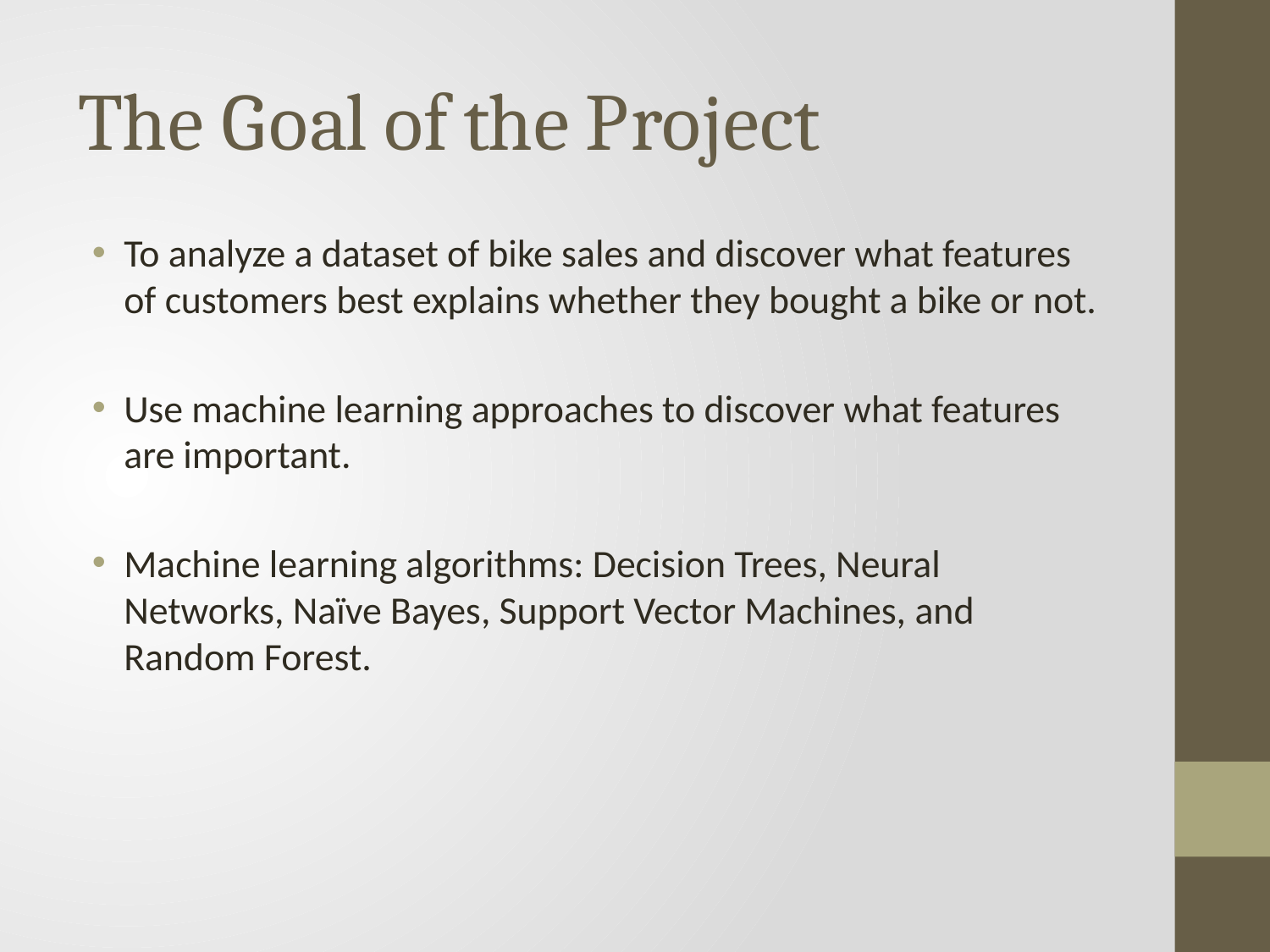

# The Goal of the Project
To analyze a dataset of bike sales and discover what features of customers best explains whether they bought a bike or not.

Use machine learning approaches to discover what features are important.

Machine learning algorithms: Decision Trees, Neural Networks, Naïve Bayes, Support Vector Machines, and Random Forest.